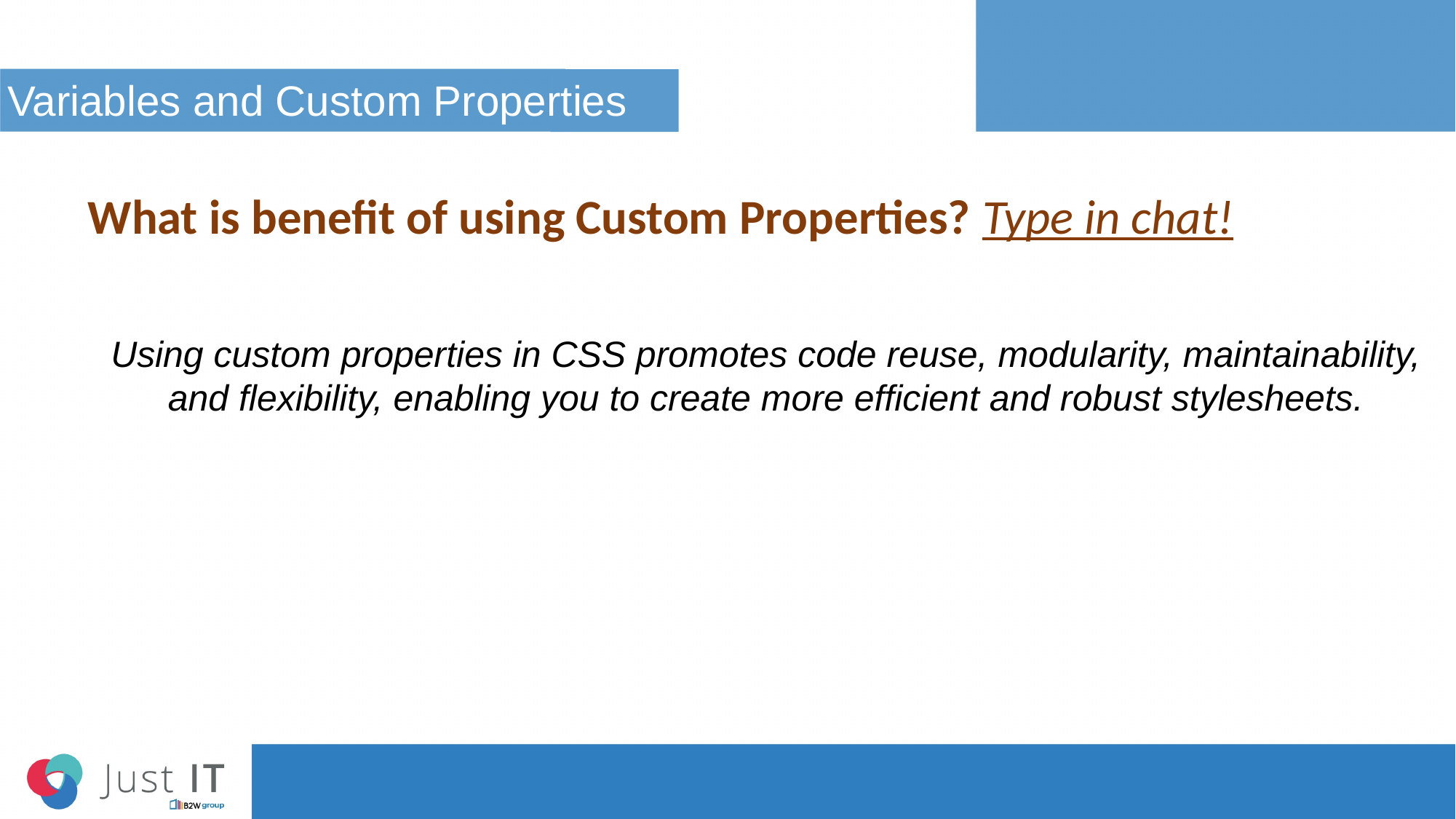

# Variables and Custom Properties

What is benefit of using Custom Properties? Type in chat!

Using custom properties in CSS promotes code reuse, modularity, maintainability, and flexibility, enabling you to create more efficient and robust stylesheets.